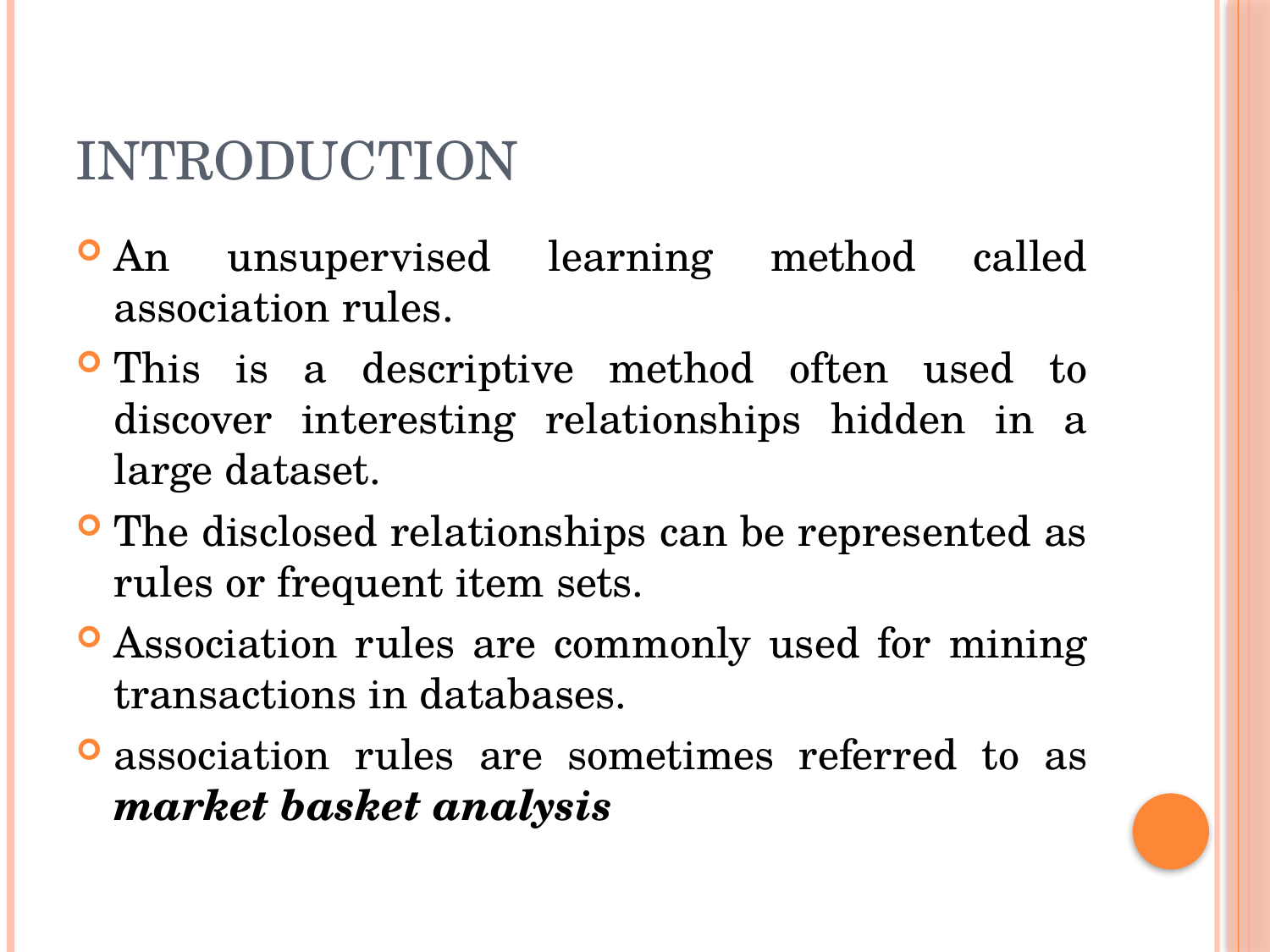

# introduction
An unsupervised learning method called association rules.
This is a descriptive method often used to discover interesting relationships hidden in a large dataset.
The disclosed relationships can be represented as rules or frequent item sets.
Association rules are commonly used for mining transactions in databases.
association rules are sometimes referred to as market basket analysis